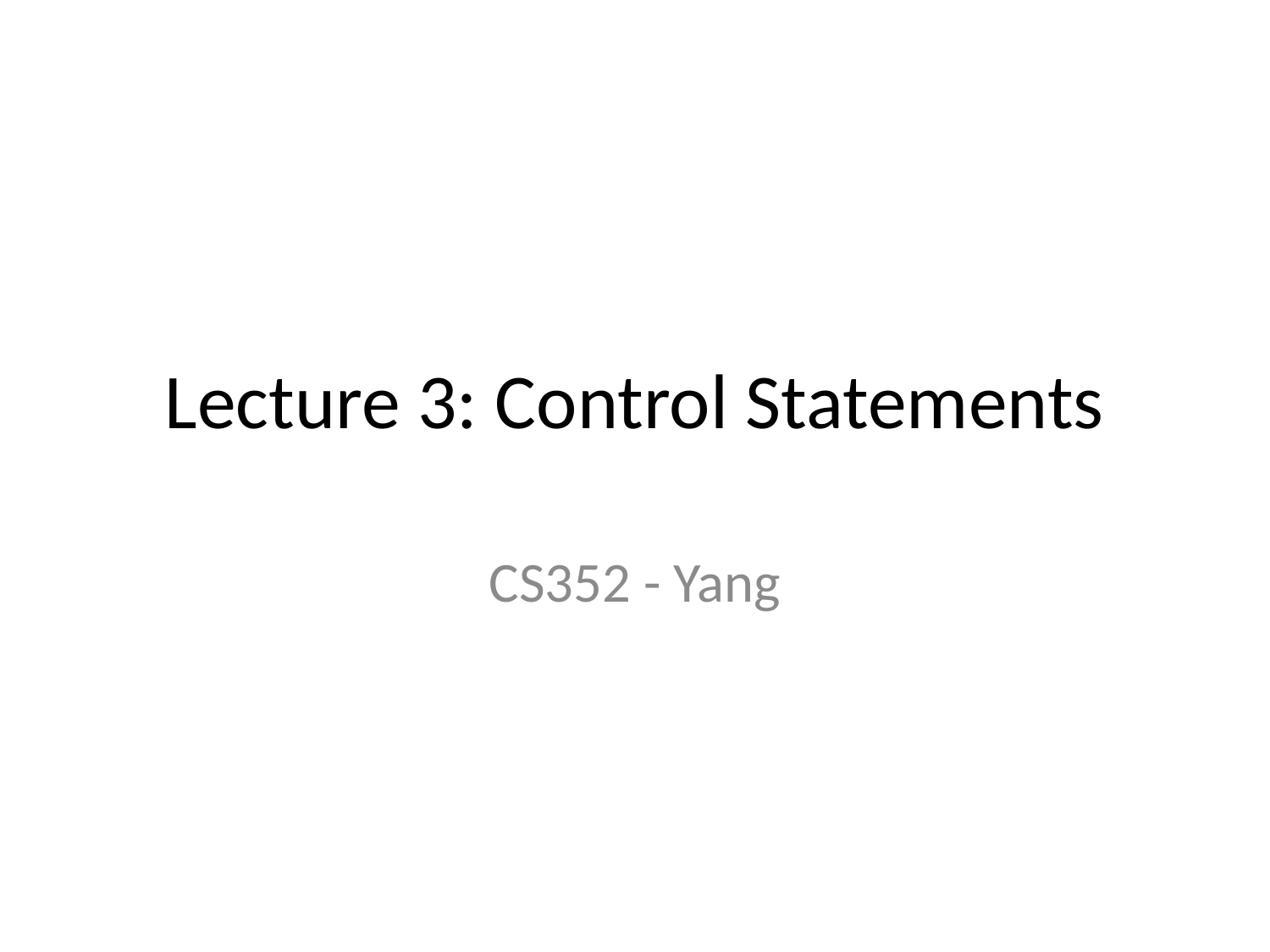

# Lecture 3: Control Statements
CS352 - Yang